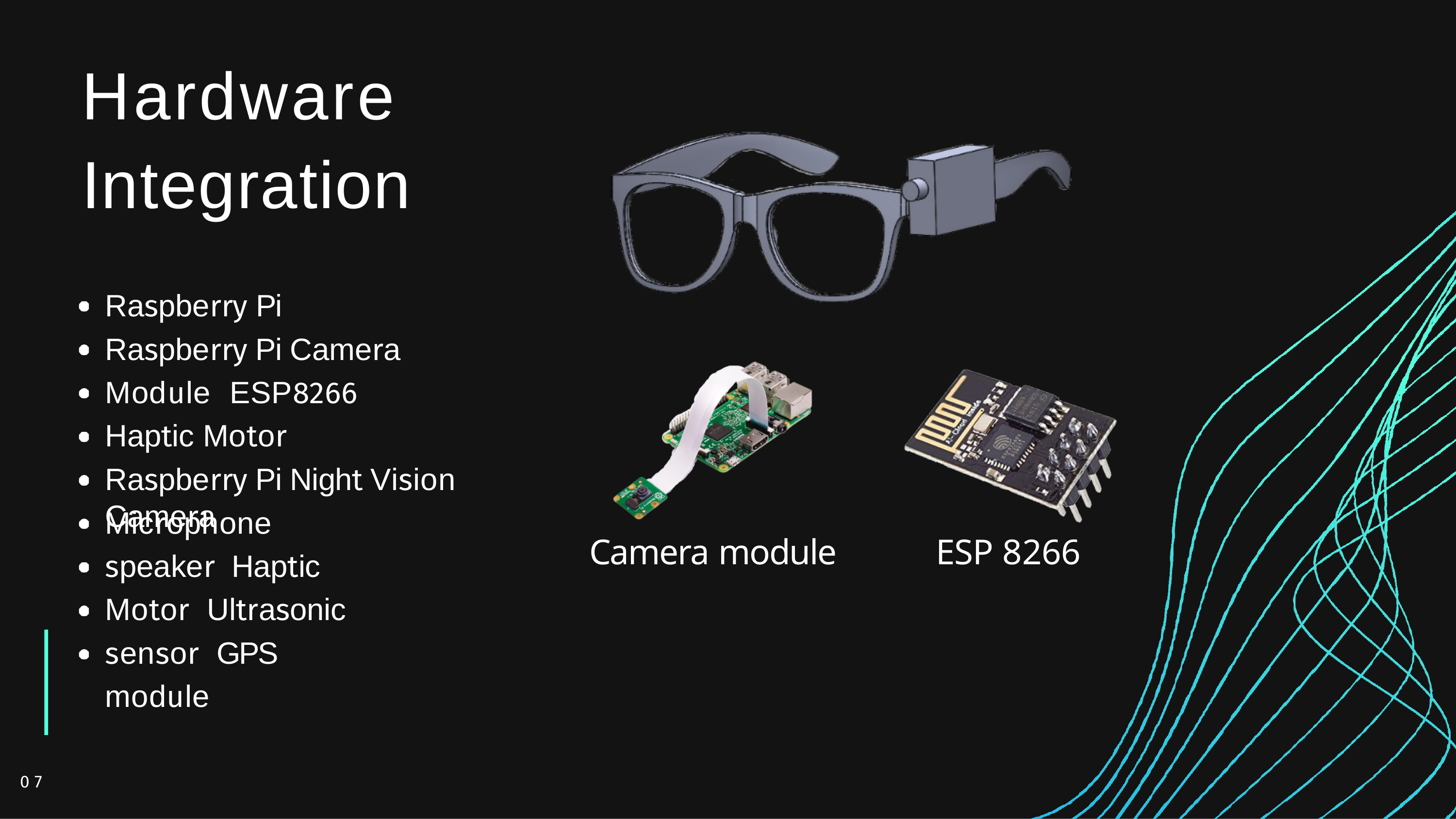

# Hardware  Integration

Raspberry Pi
Raspberry Pi Camera Module  ESP8266
Haptic Motor
Raspberry Pi Night Vision Camera

Microphone speaker  Haptic Motor  Ultrasonic sensor  GPS module

Camera module
ESP 8266

07